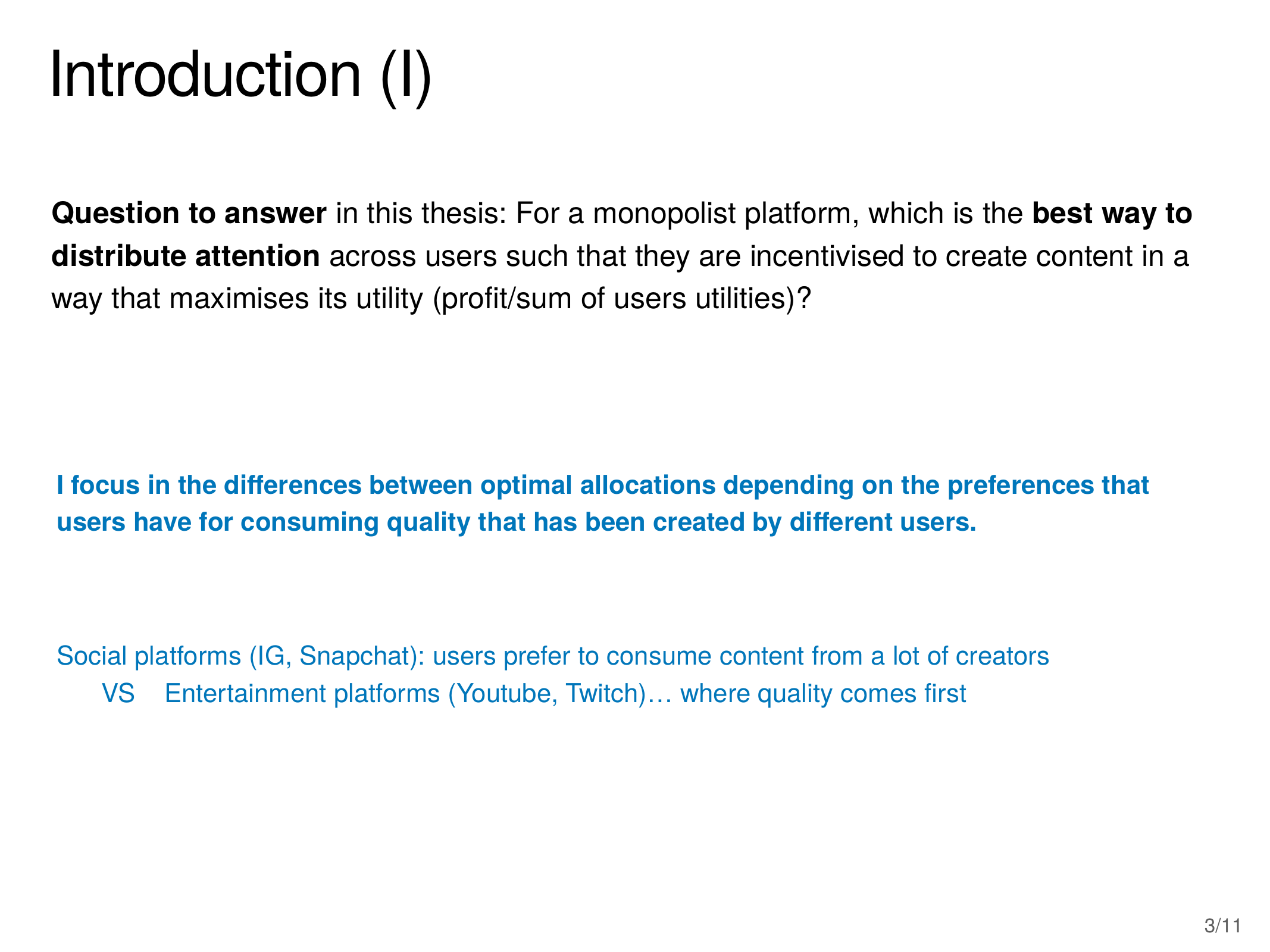

# Introduction (I)
Question to answer in this thesis: For a monopolist platform, which is the best way to distribute attention across users such that they are incentivised to create content in a way that maximises its utility (profit/sum of users utilities)?
I focus in the differences between optimal allocations depending on the preferences that users have for consuming quality that has been created by different users.
Social platforms (IG, Snapchat): users prefer to consume content from a lot of creators
VS    Entertainment platforms (Youtube, Twitch)… where quality comes first
3/11